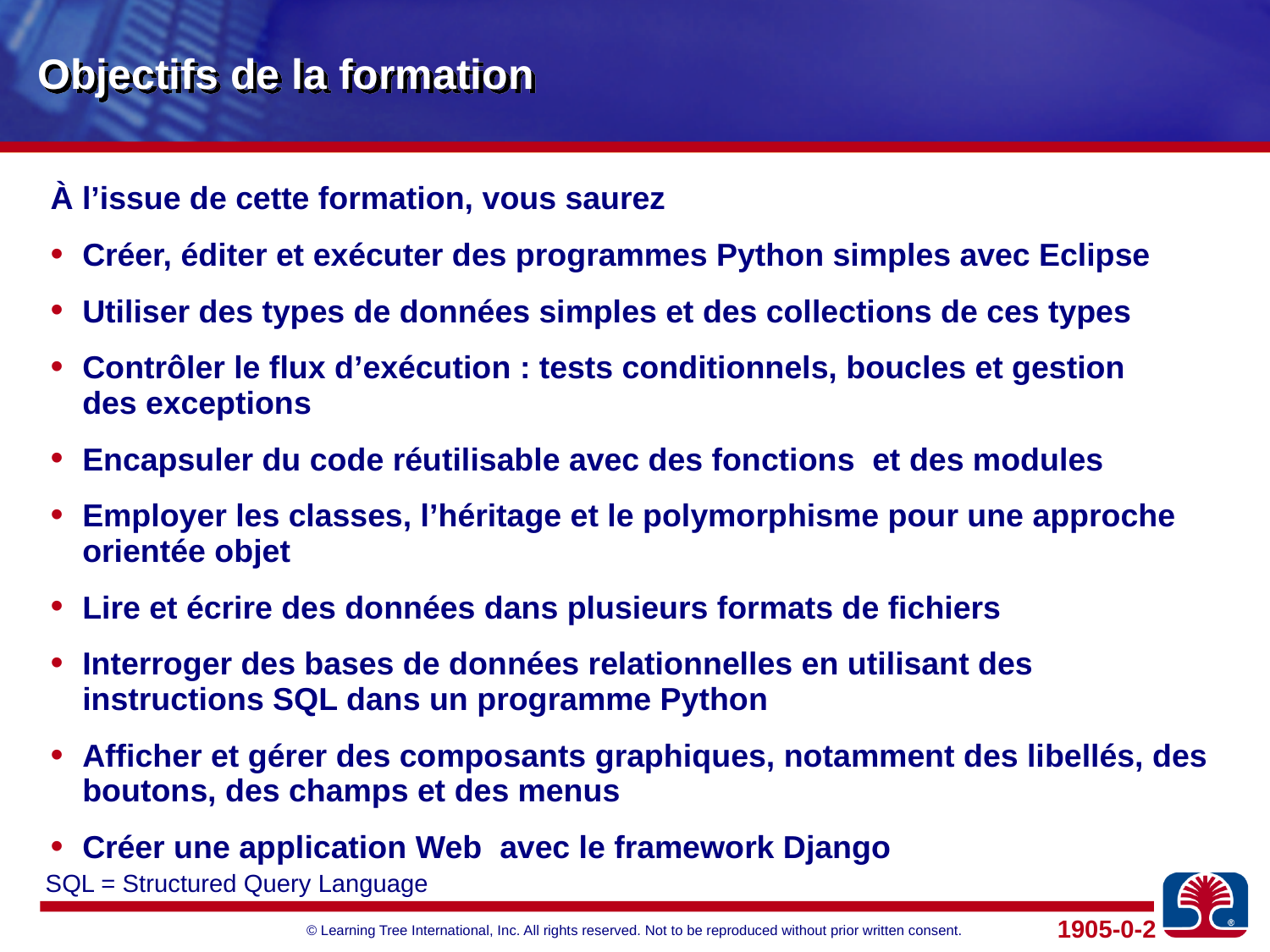

# Objectifs de la formation
À l’issue de cette formation, vous saurez
Créer, éditer et exécuter des programmes Python simples avec Eclipse
Utiliser des types de données simples et des collections de ces types
Contrôler le flux d’exécution : tests conditionnels, boucles et gestion
des exceptions
Encapsuler du code réutilisable avec des fonctions  et des modules
Employer les classes, l’héritage et le polymorphisme pour une approche orientée objet
Lire et écrire des données dans plusieurs formats de fichiers
Interroger des bases de données relationnelles en utilisant des instructions SQL dans un programme Python
Afficher et gérer des composants graphiques, notamment des libellés, des boutons, des champs et des menus
Créer une application Web  avec le framework Django
SQL = Structured Query Language
1905-0-2